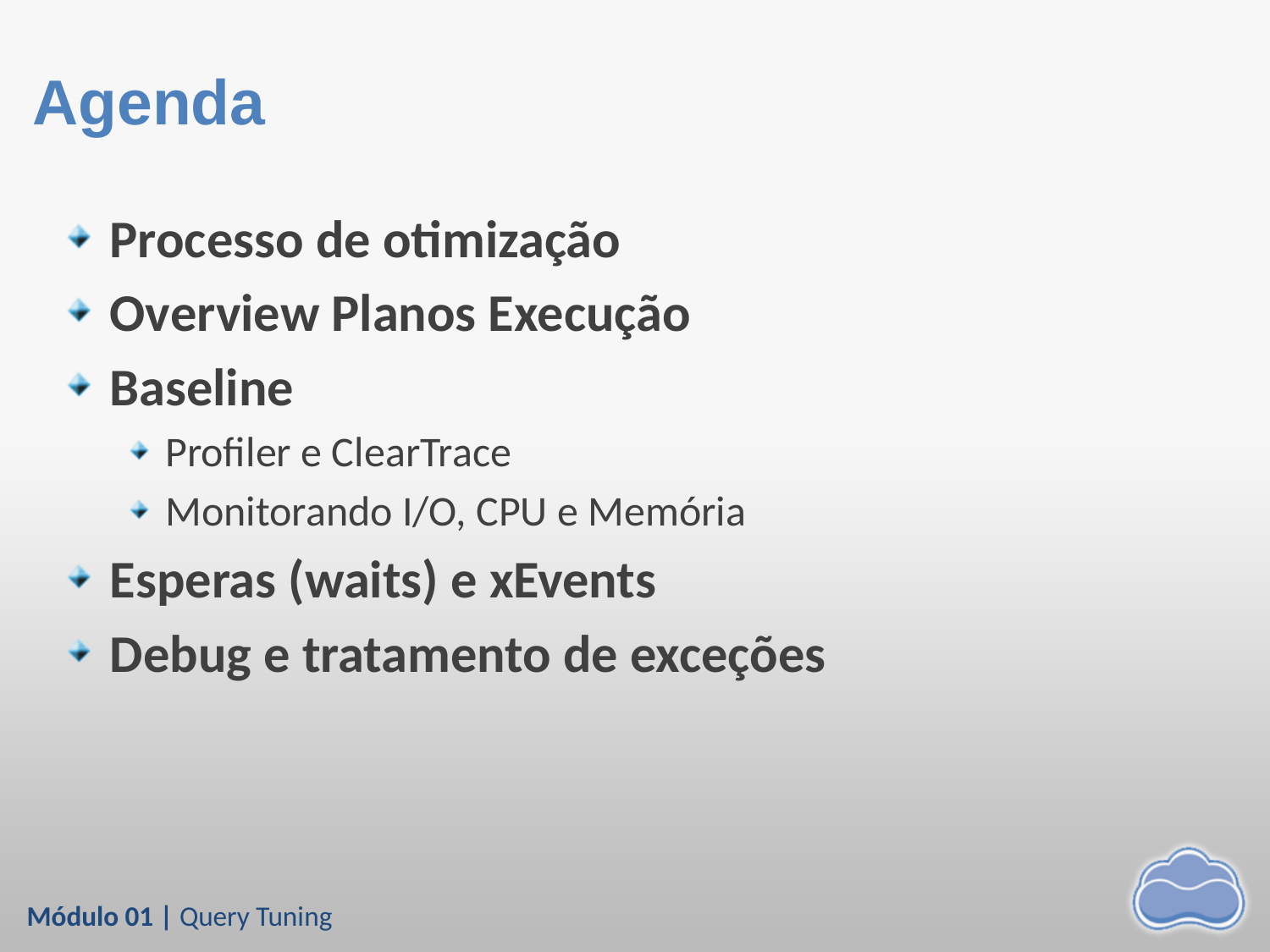

# Agenda
Processo de otimização
Overview Planos Execução
Baseline
Profiler e ClearTrace
Monitorando I/O, CPU e Memória
Esperas (waits) e xEvents
Debug e tratamento de exceções